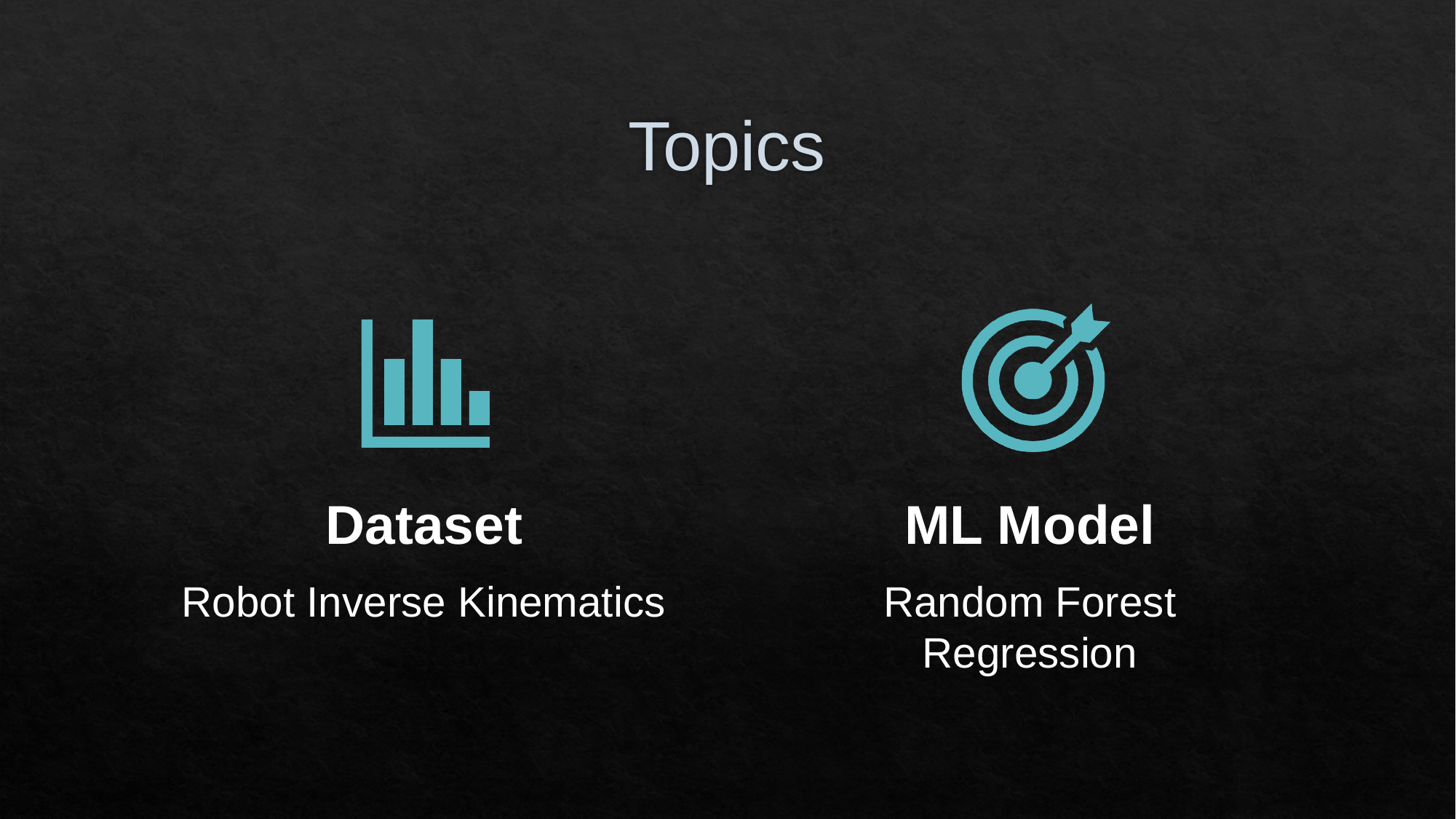

# Topics
Dataset
Robot Inverse Kinematics
ML Model
Random Forest Regression